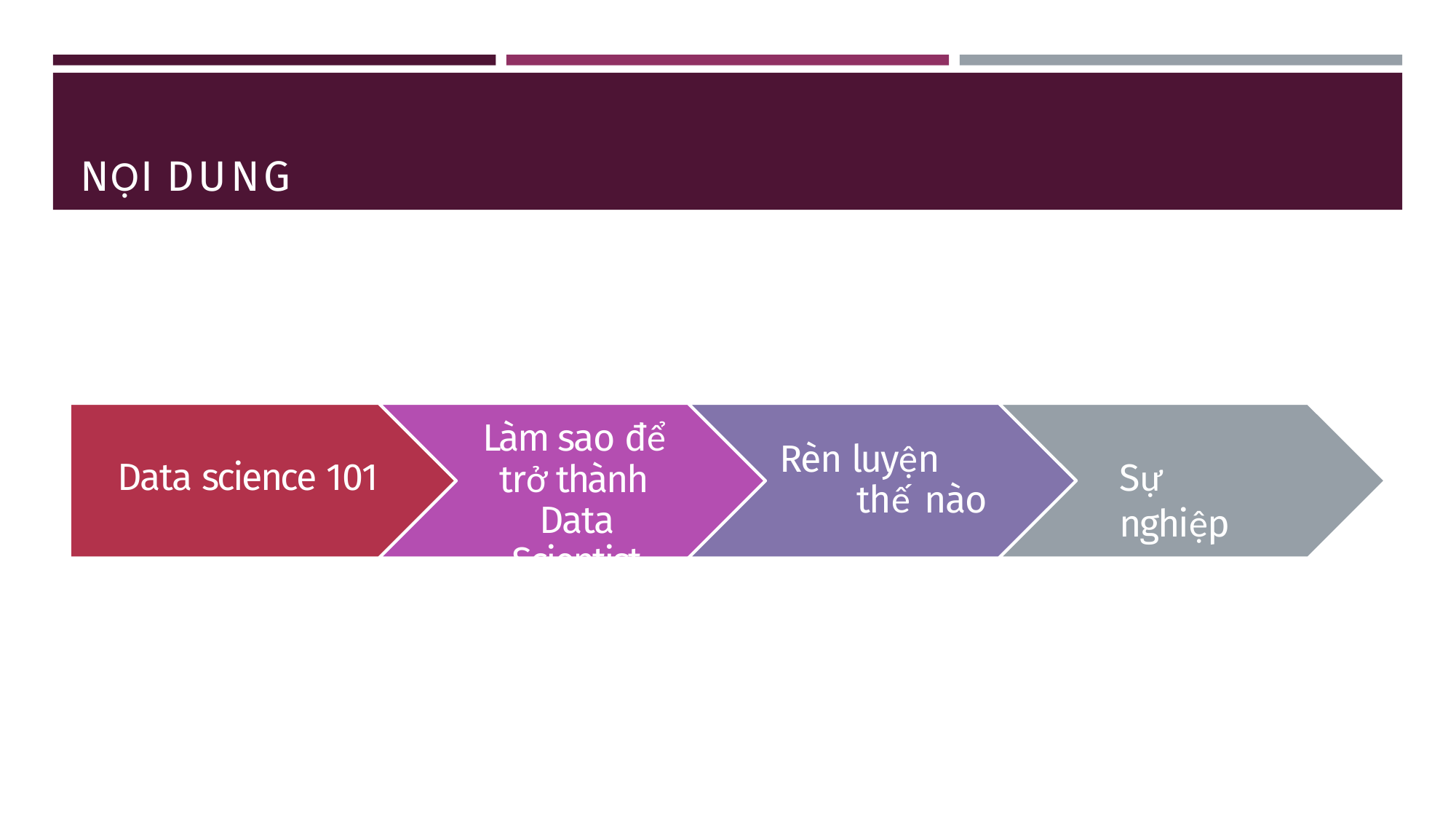

# NỘI DUNG

Làm sao để  trở thành  Data Scientist
Rèn luyện thế  nào
Data science 101
Sự nghiệp